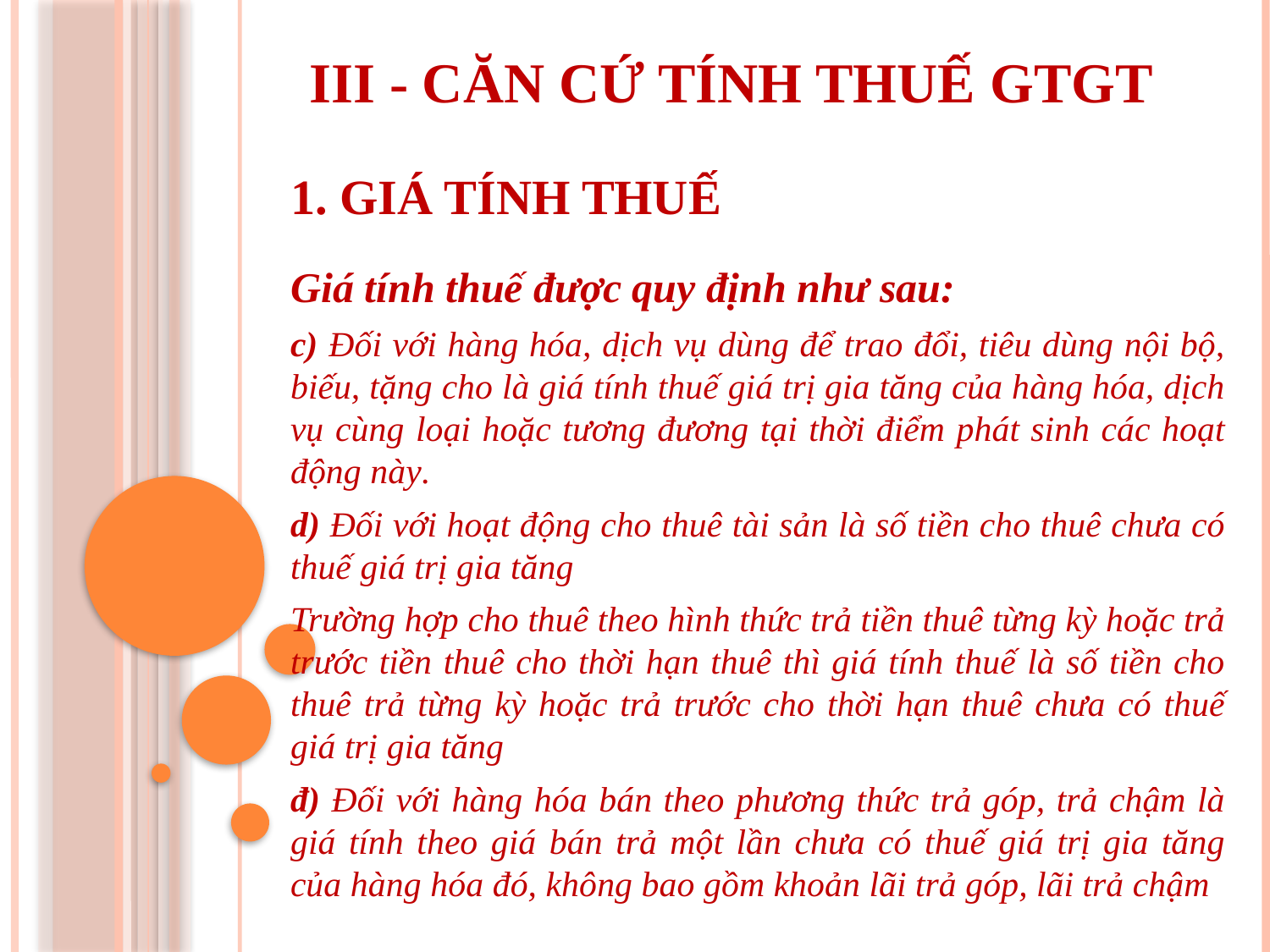

III - CĂN CỨ TÍNH THUẾ GTGT
1. GIÁ TÍNH THUẾ
Giá tính thuế được quy định như sau:
c) Đối với hàng hóa, dịch vụ dùng để trao đổi, tiêu dùng nội bộ, biếu, tặng cho là giá tính thuế giá trị gia tăng của hàng hóa, dịch vụ cùng loại hoặc tương đương tại thời điểm phát sinh các hoạt động này.
d) Đối với hoạt động cho thuê tài sản là số tiền cho thuê chưa có thuế giá trị gia tăng
Trường hợp cho thuê theo hình thức trả tiền thuê từng kỳ hoặc trả trước tiền thuê cho thời hạn thuê thì giá tính thuế là số tiền cho thuê trả từng kỳ hoặc trả trước cho thời hạn thuê chưa có thuế giá trị gia tăng
đ) Đối với hàng hóa bán theo phương thức trả góp, trả chậm là giá tính theo giá bán trả một lần chưa có thuế giá trị gia tăng của hàng hóa đó, không bao gồm khoản lãi trả góp, lãi trả chậm